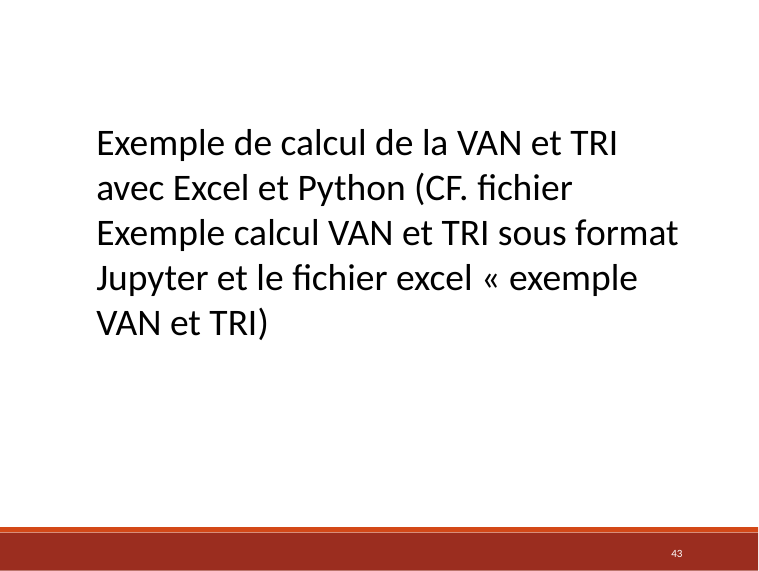

Exemple de calcul de la VAN et TRI avec Excel et Python (CF. fichier Exemple calcul VAN et TRI sous format Jupyter et le fichier excel « exemple VAN et TRI)
43